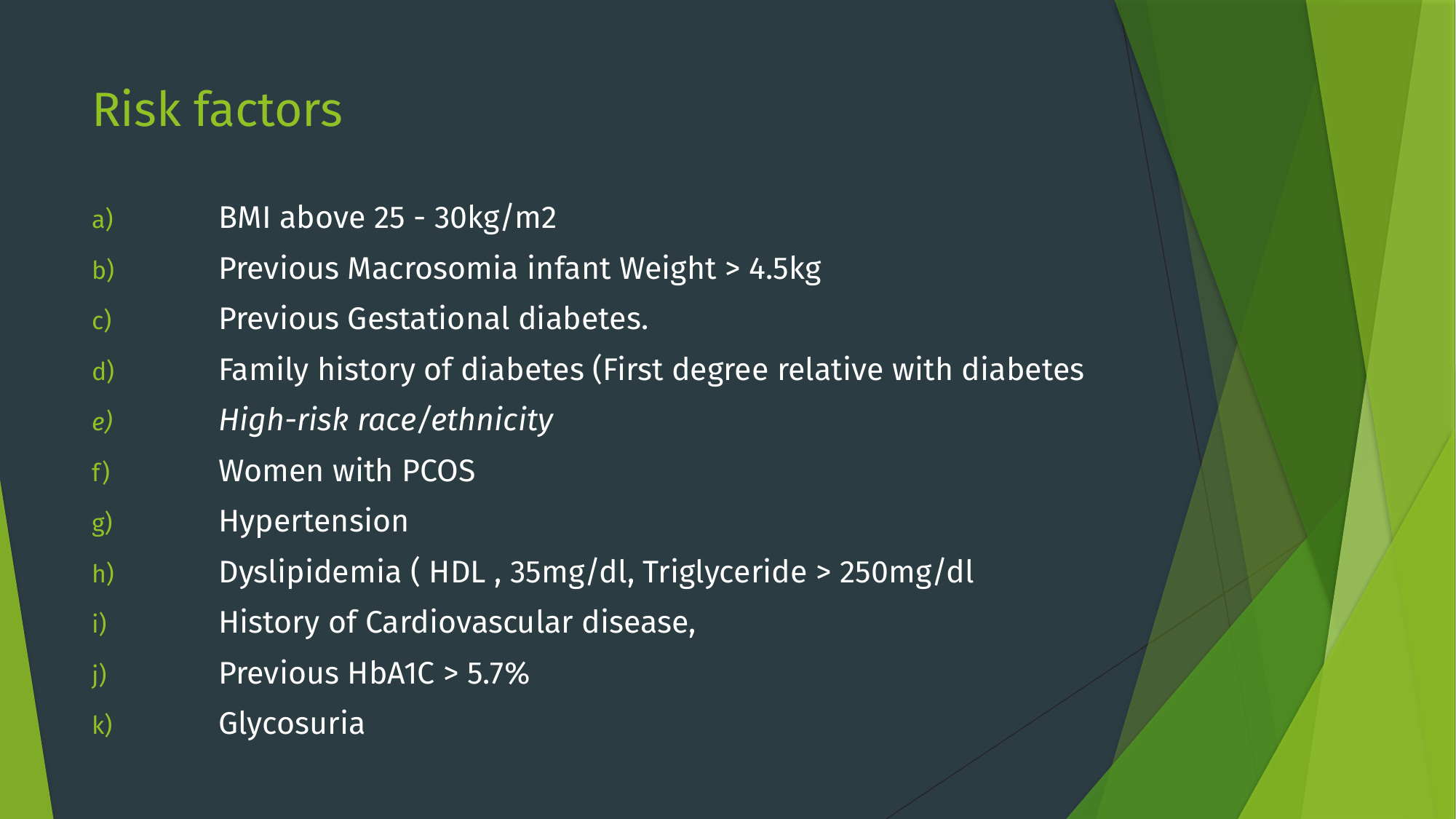

# Risk factors

BMI above 25 - 30kg/m2
Previous Macrosomia infant Weight > 4.5kg
Previous Gestational diabetes.
Family history of diabetes (First degree relative with diabetes
High-risk race/ethnicity
Women with PCOS
Hypertension
Dyslipidemia ( HDL , 35mg/dl, Triglyceride > 250mg/dl
History of Cardiovascular disease,
Previous HbA1C > 5.7%
Glycosuria